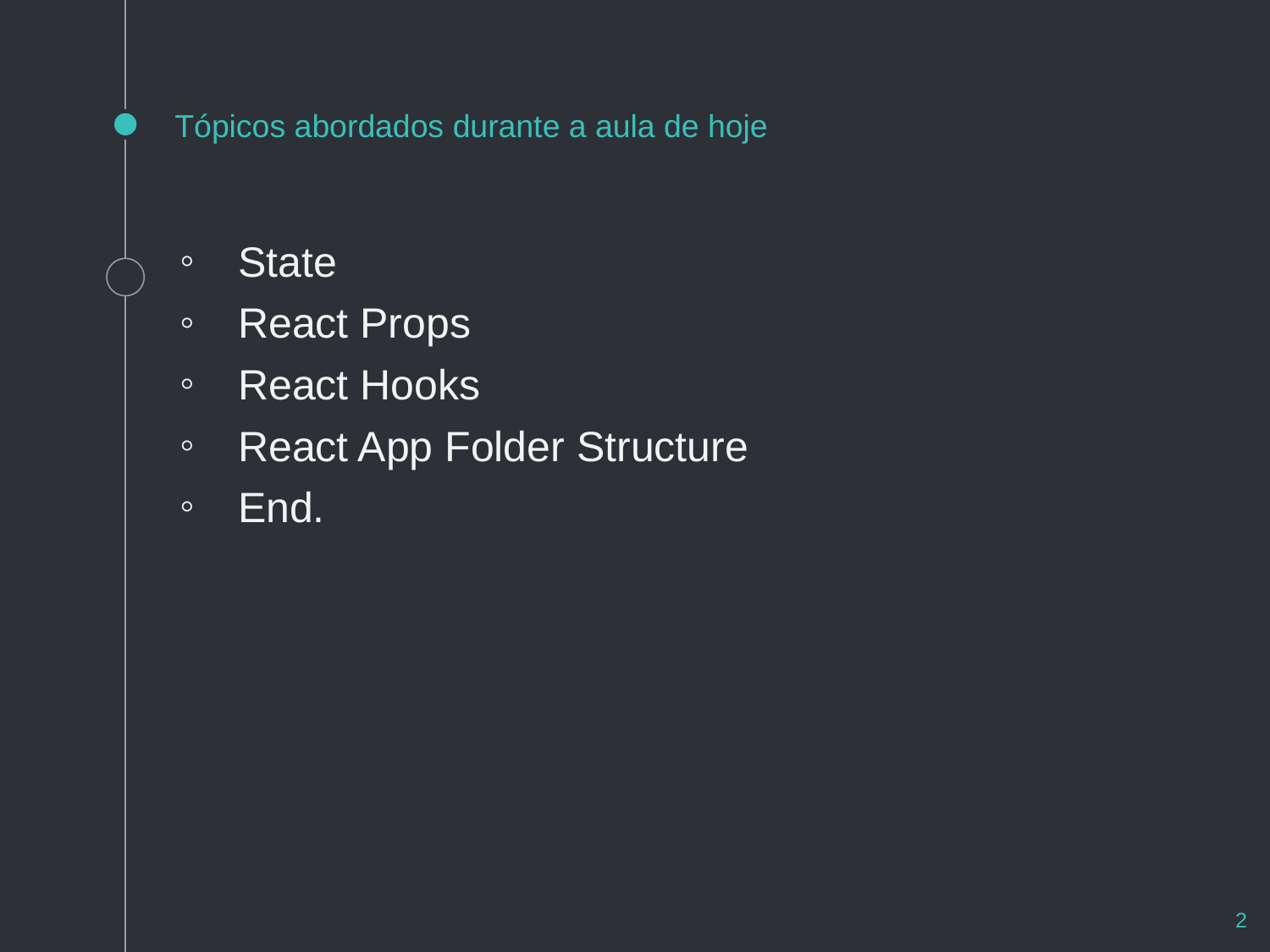

# Tópicos abordados durante a aula de hoje
State
React Props
React Hooks
React App Folder Structure
End.

2